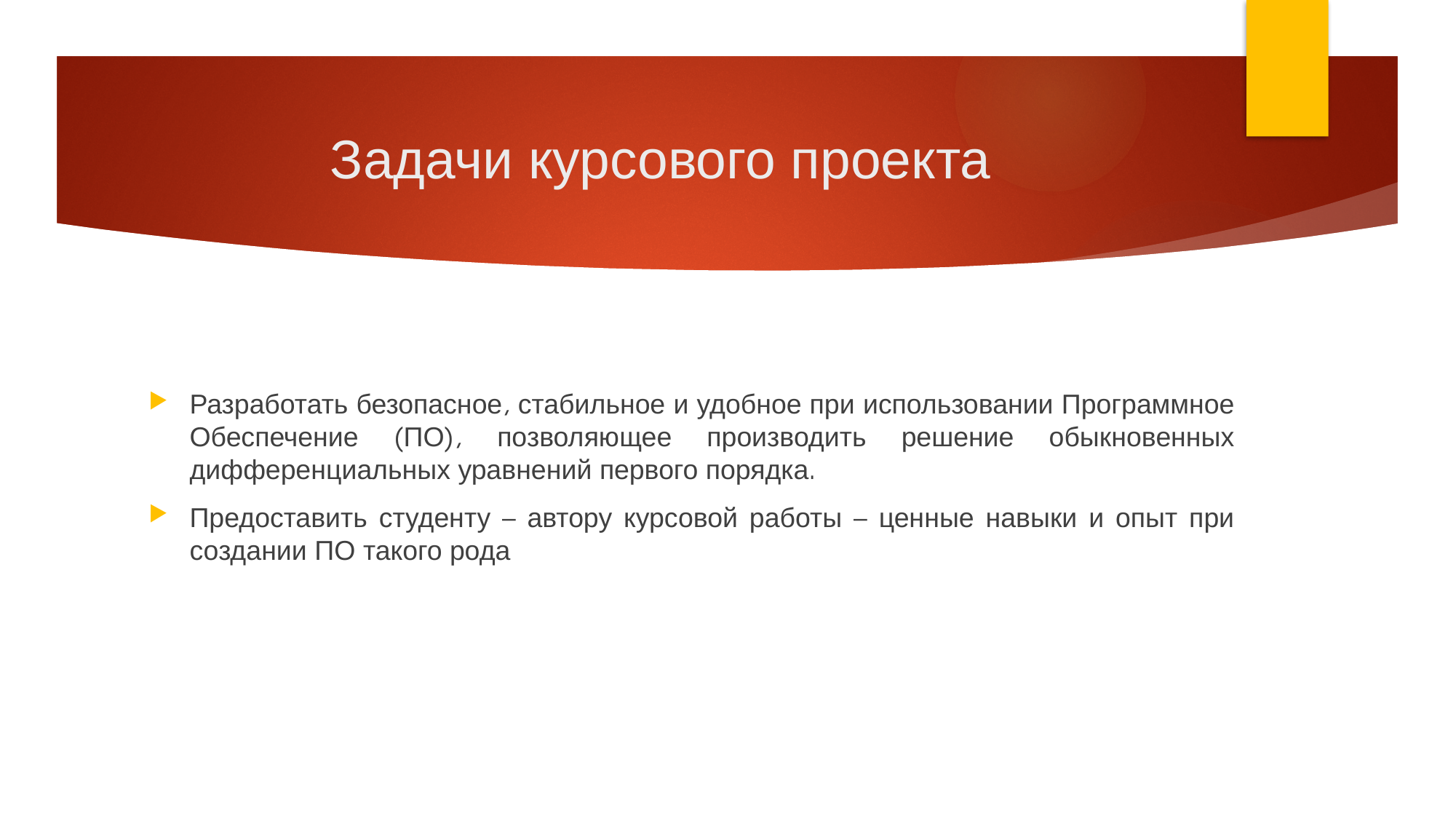

# Задачи курсового проекта
Разработать безопасное, стабильное и удобное при использовании Программное Обеспечение (ПО), позволяющее производить решение обыкновенных дифференциальных уравнений первого порядка.
Предоставить студенту – автору курсовой работы – ценные навыки и опыт при создании ПО такого рода